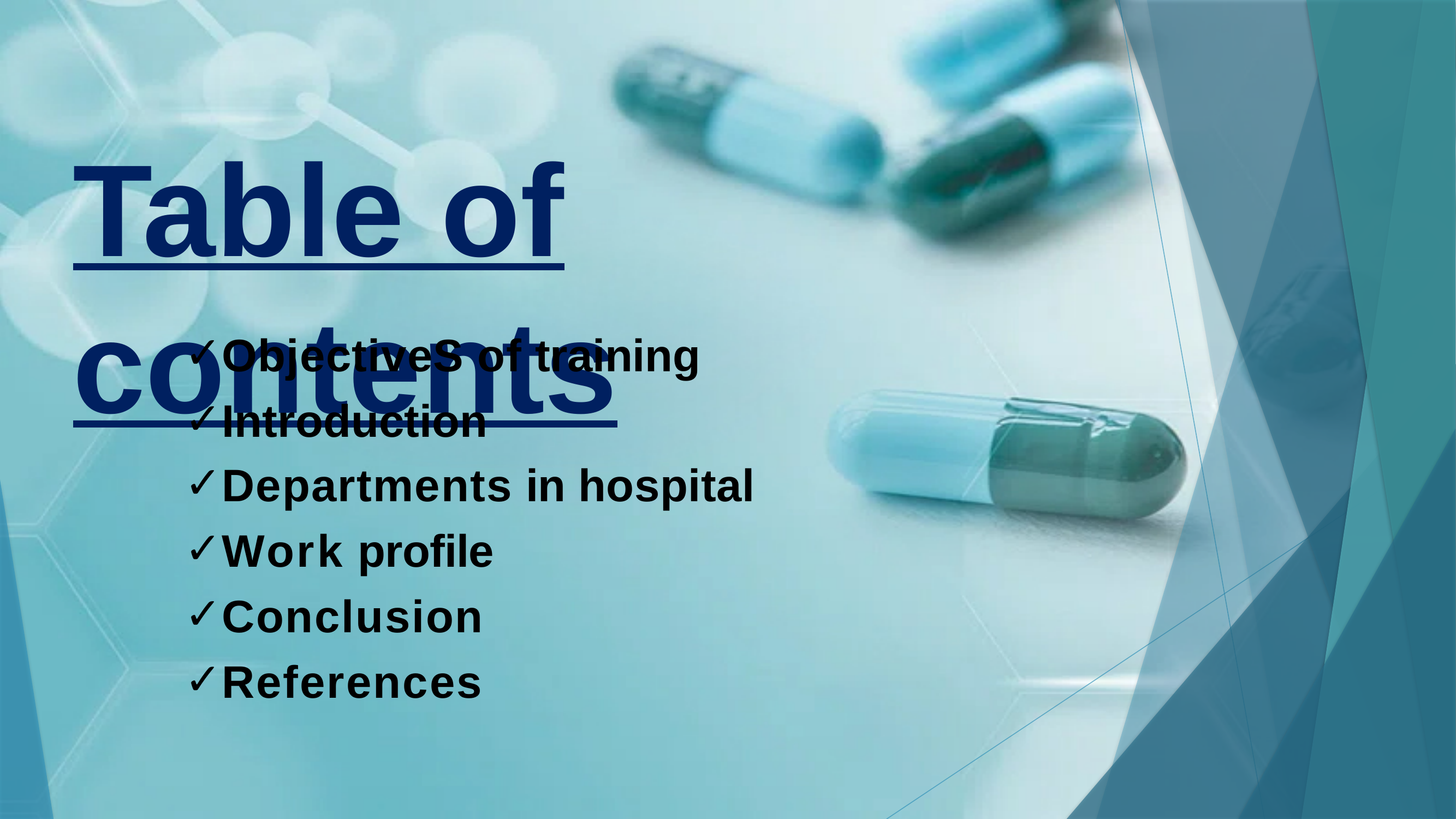

# Table of contents
ObjectiveS of training
Introduction
Departments in hospital
Work profile
Conclusion
References